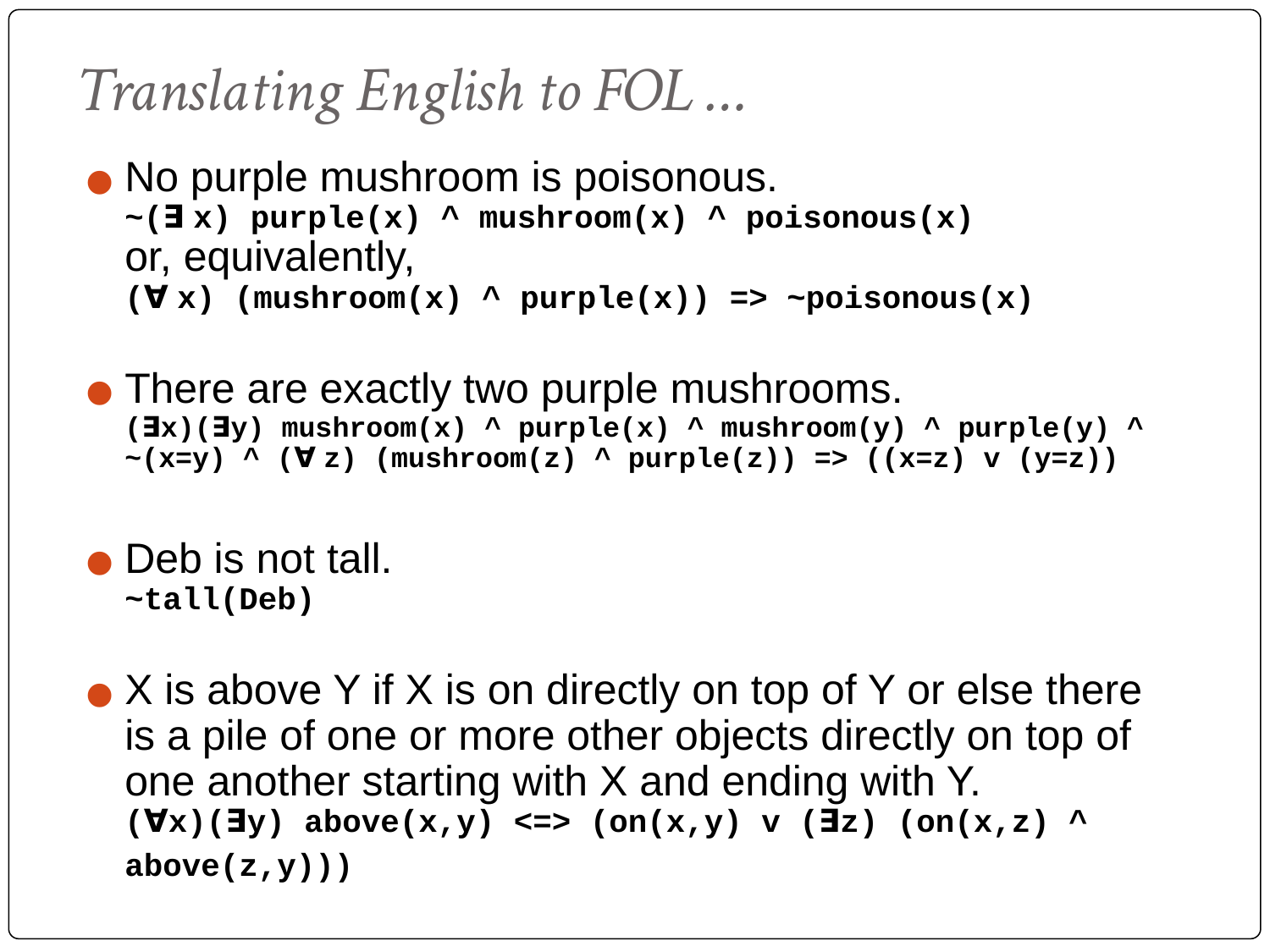

# Translating English to FOL …
No purple mushroom is poisonous.
~(∃ x) purple(x) ^ mushroom(x) ^ poisonous(x)
or, equivalently,
(∀ x) (mushroom(x) ^ purple(x)) => ~poisonous(x)

There are exactly two purple mushrooms.
(∃x)(∃y) mushroom(x) ^ purple(x) ^ mushroom(y) ^ purple(y) ^ ~(x=y) ^ (∀ z) (mushroom(z) ^ purple(z)) => ((x=z) v (y=z))

Deb is not tall.
~tall(Deb)

X is above Y if X is on directly on top of Y or else there is a pile of one or more other objects directly on top of one another starting with X and ending with Y.
(∀x)(∃y) above(x,y) <=> (on(x,y) v (∃z) (on(x,z) ^ above(z,y)))